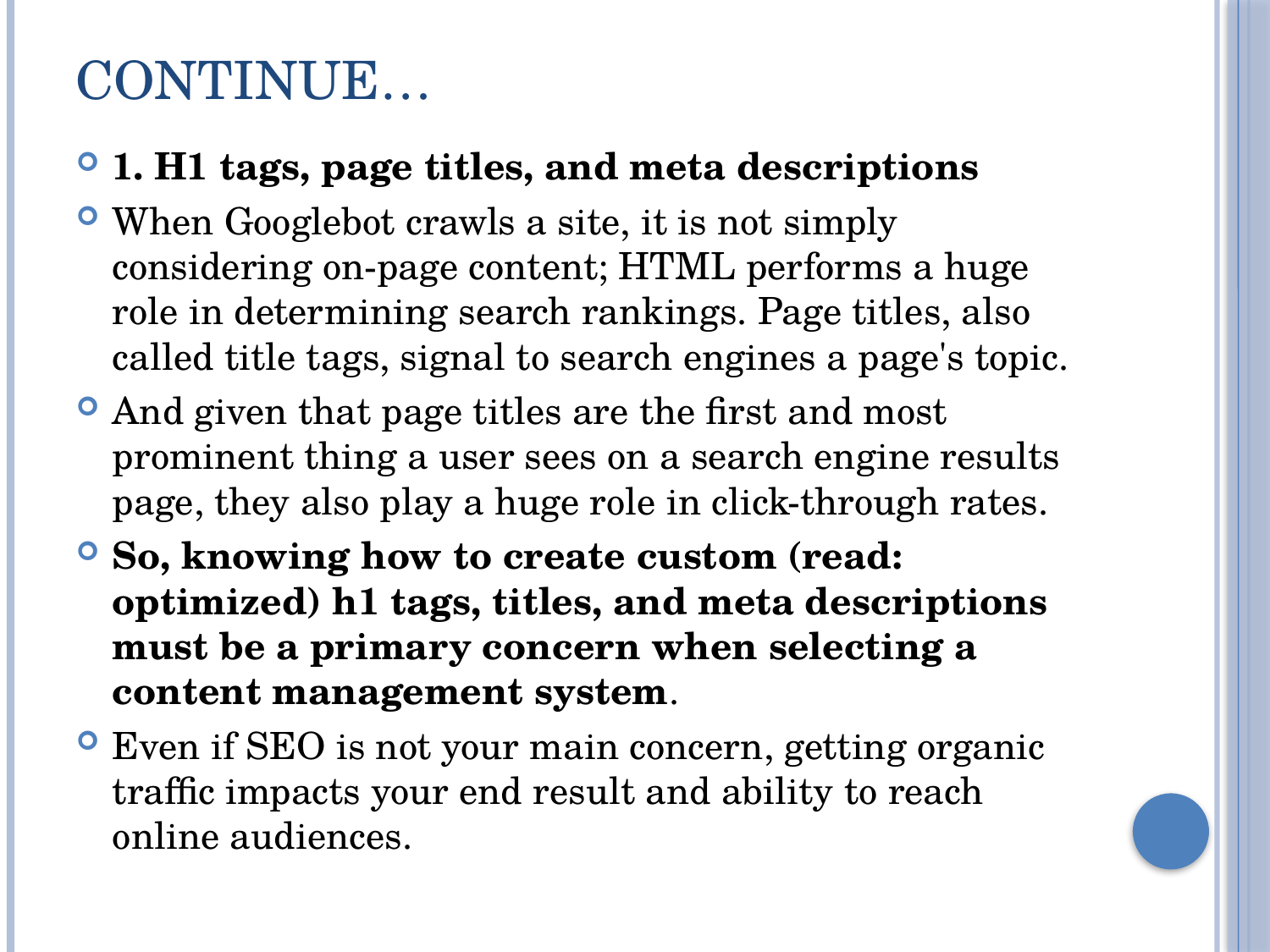

# Continue…
1. H1 tags, page titles, and meta descriptions
When Googlebot crawls a site, it is not simply considering on-page content; HTML performs a huge role in determining search rankings. Page titles, also called title tags, signal to search engines a page's topic.
And given that page titles are the first and most prominent thing a user sees on a search engine results page, they also play a huge role in click-through rates.
So, knowing how to create custom (read: optimized) h1 tags, titles, and meta descriptions must be a primary concern when selecting a content management system.
Even if SEO is not your main concern, getting organic traffic impacts your end result and ability to reach online audiences.